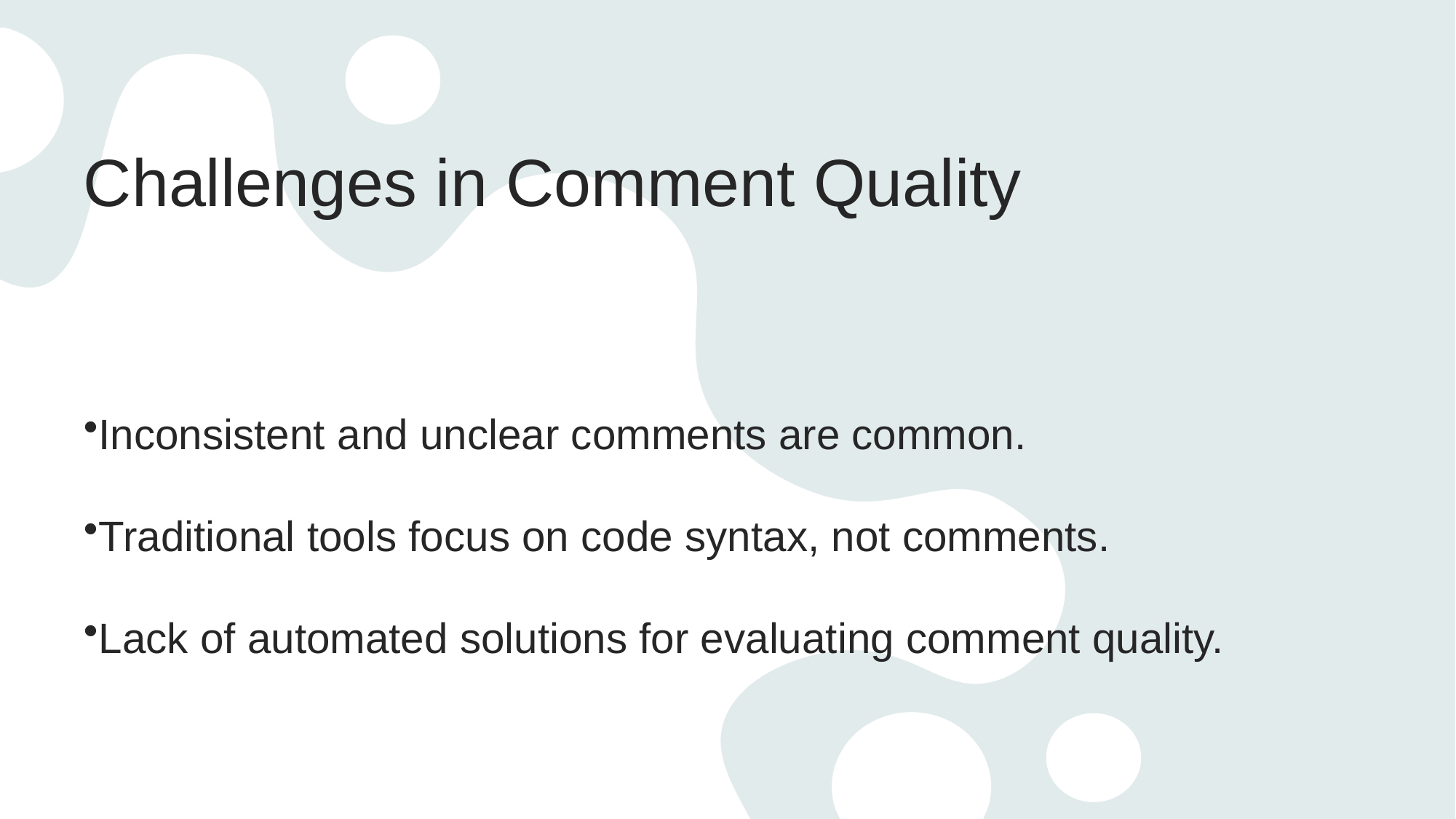

# Challenges in Comment Quality

Inconsistent and unclear comments are common.
Traditional tools focus on code syntax, not comments.
Lack of automated solutions for evaluating comment quality.